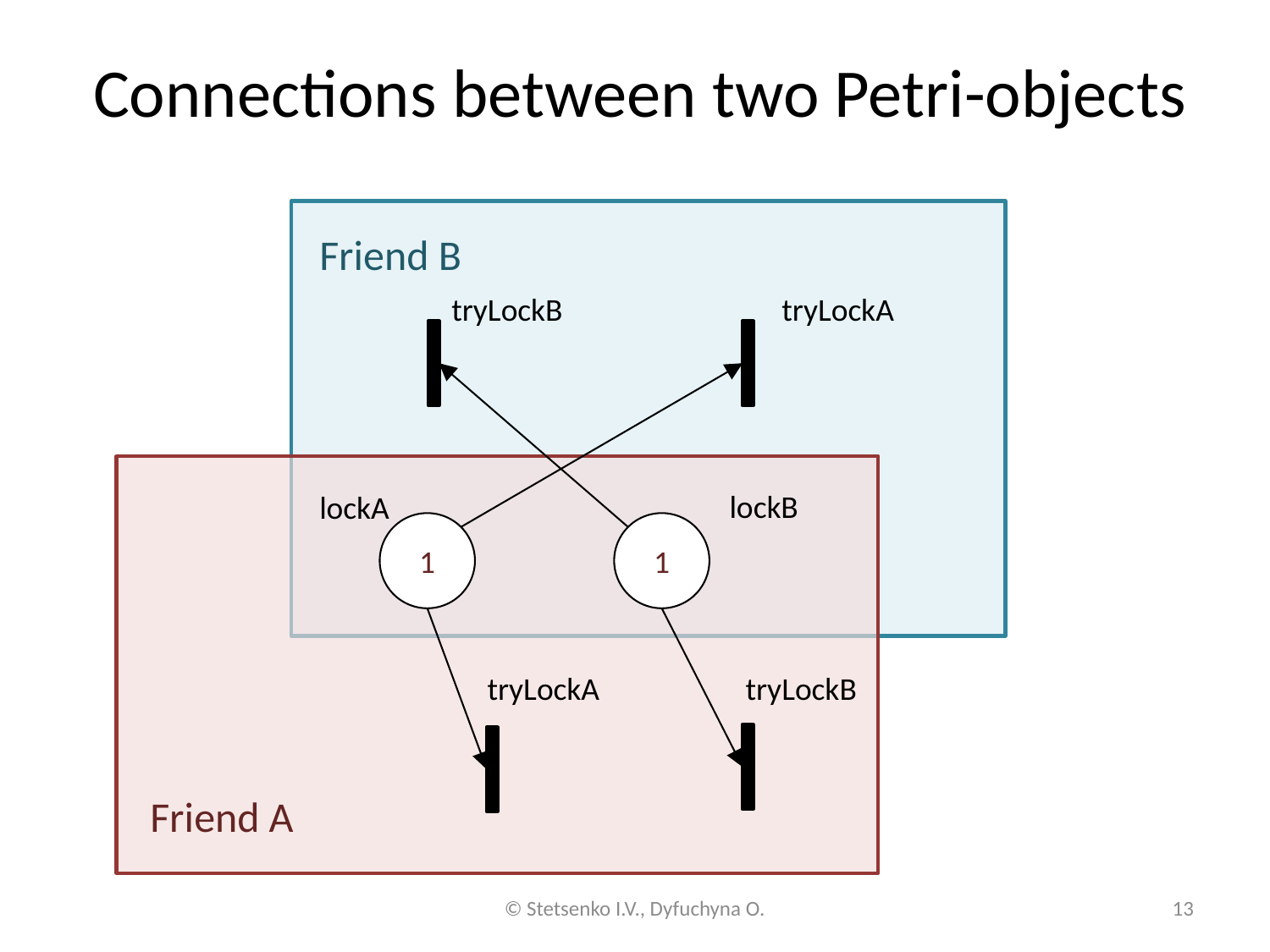

# Connections between two Petri-objects

Friend B
tryLockB
tryLockA

lockB
lockA
1
1
tryLockA
tryLockB

Friend A
© Stetsenko I.V., Dyfuchyna O.
13